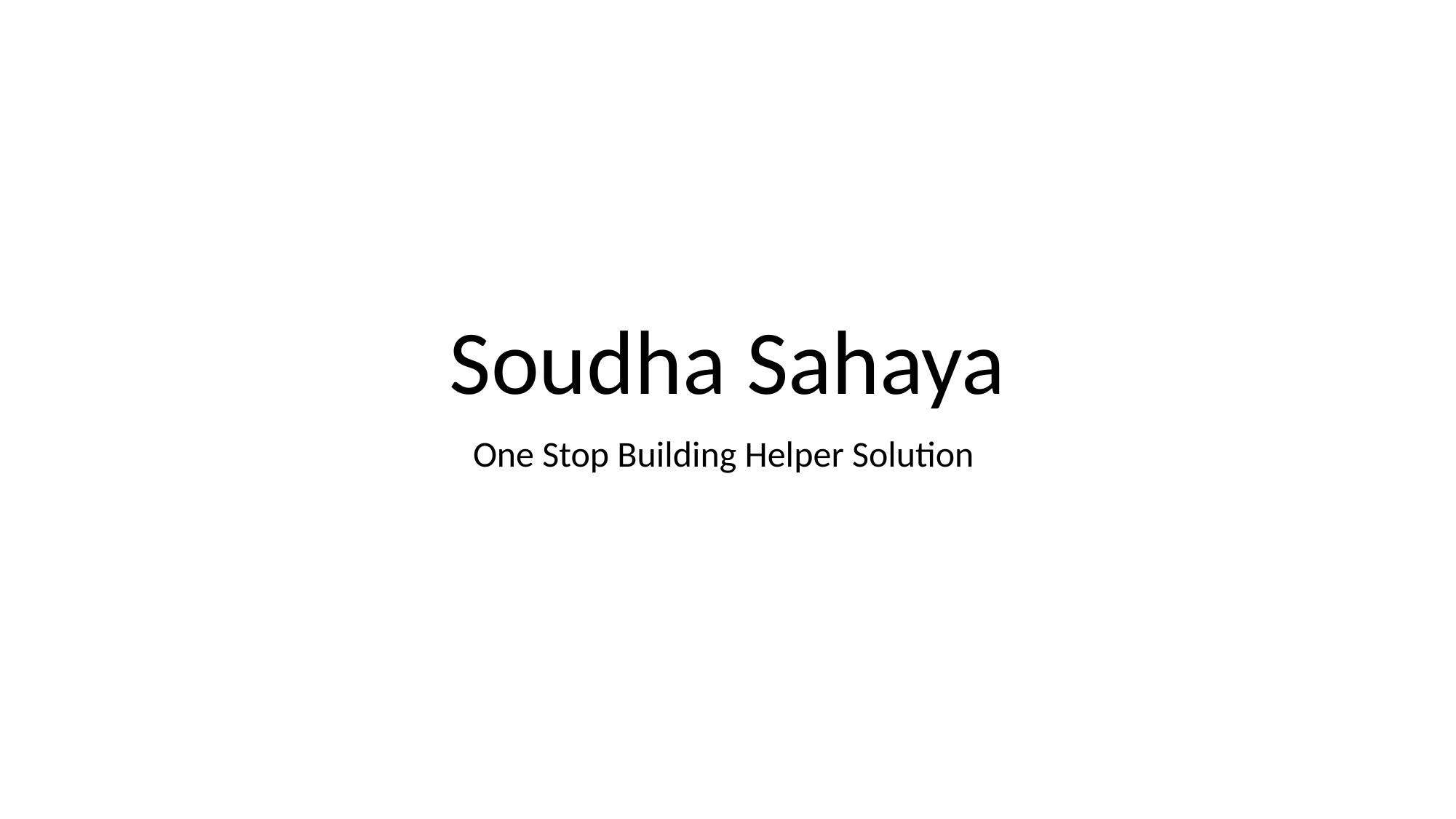

# Soudha Sahaya
One Stop Building Helper Solution